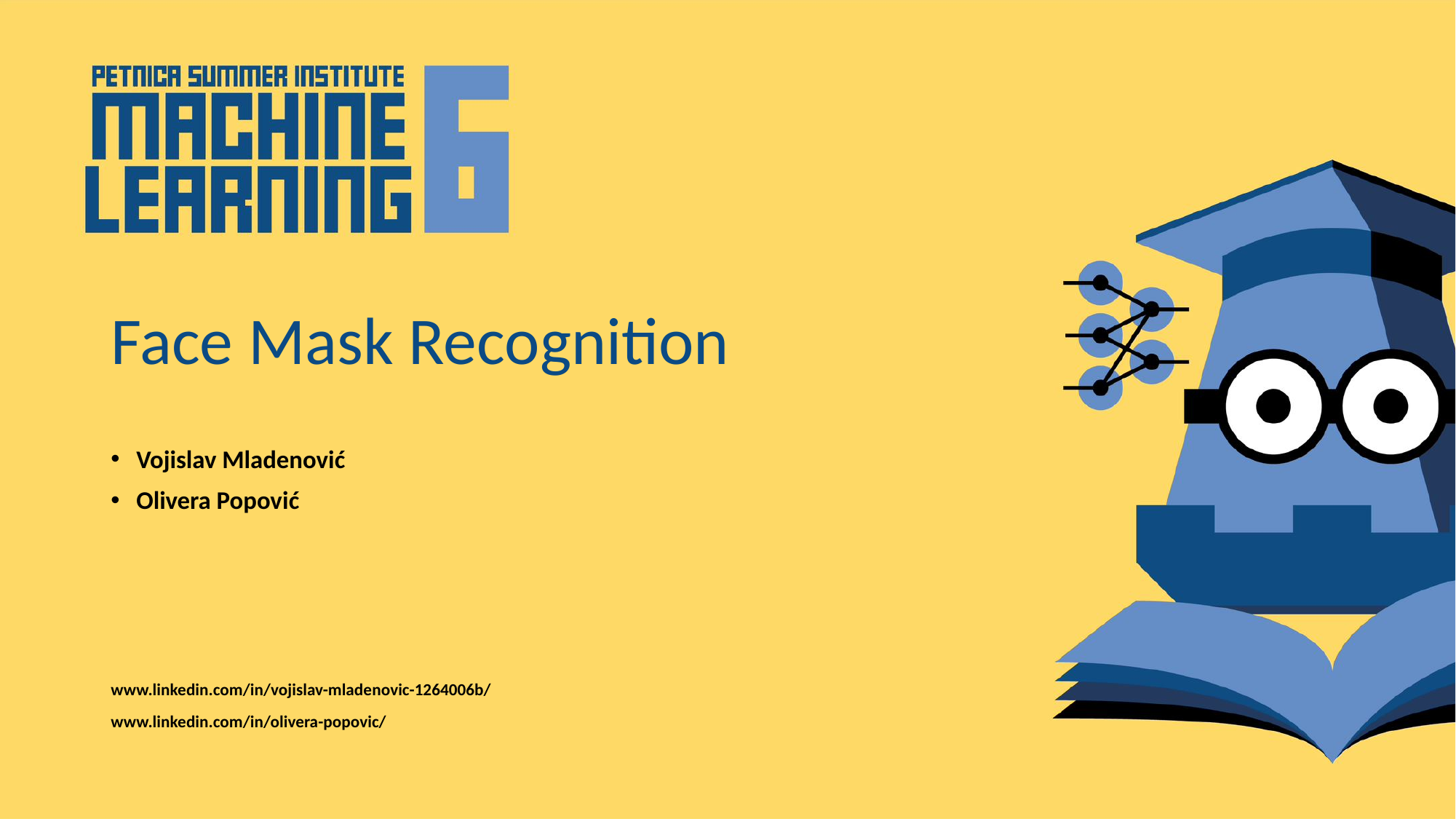

# Face Mask Recognition
Vojislav Mladenović
Olivera Popović

www.linkedin.com/in/vojislav-mladenovic-1264006b/
www.linkedin.com/in/olivera-popovic/